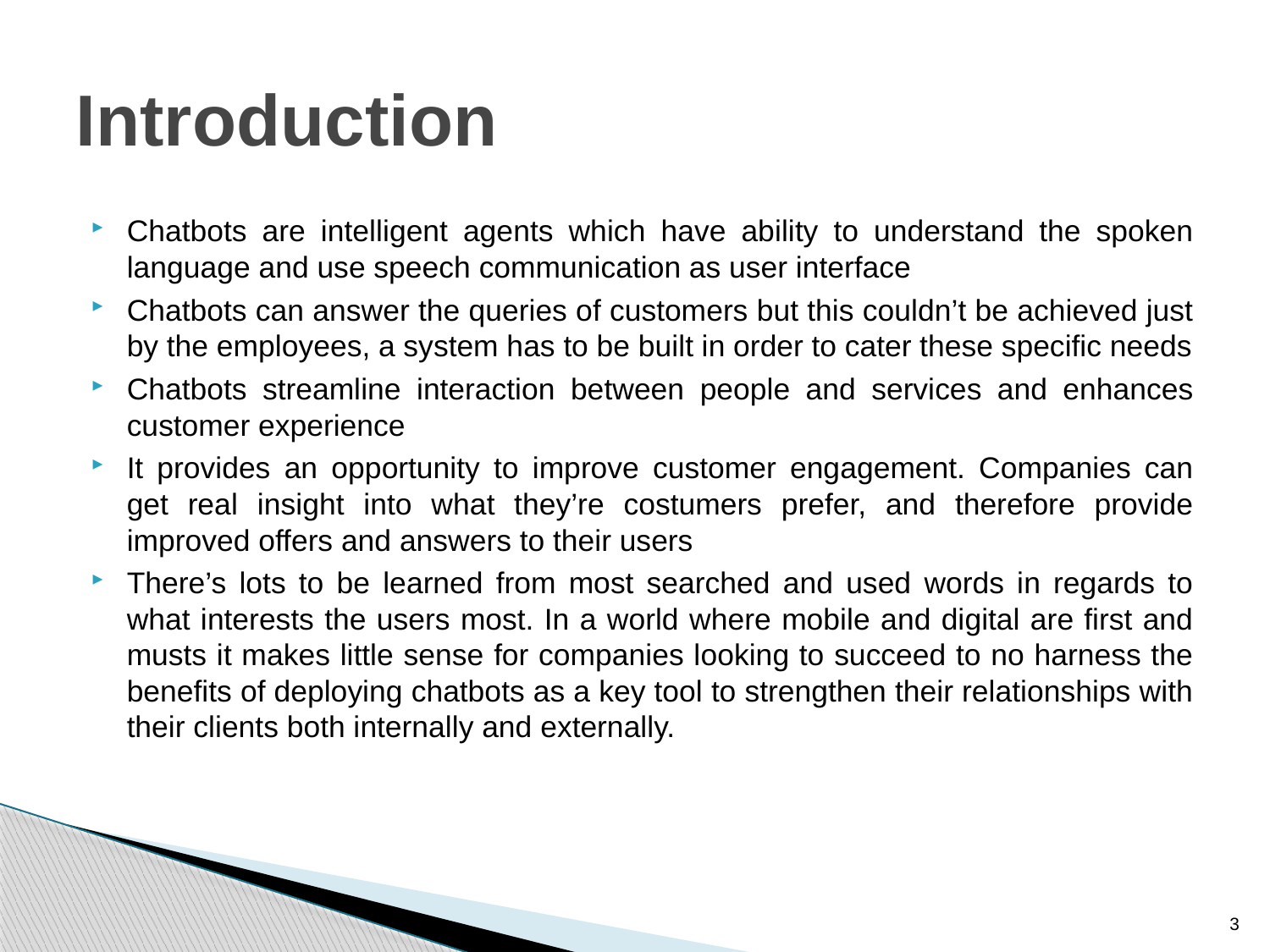

# Introduction
Chatbots are intelligent agents which have ability to understand the spoken language and use speech communication as user interface
Chatbots can answer the queries of customers but this couldn’t be achieved just by the employees, a system has to be built in order to cater these specific needs
Chatbots streamline interaction between people and services and enhances customer experience
It provides an opportunity to improve customer engagement. Companies can get real insight into what they’re costumers prefer, and therefore provide improved offers and answers to their users
There’s lots to be learned from most searched and used words in regards to what interests the users most. In a world where mobile and digital are first and musts it makes little sense for companies looking to succeed to no harness the benefits of deploying chatbots as a key tool to strengthen their relationships with their clients both internally and externally.
3